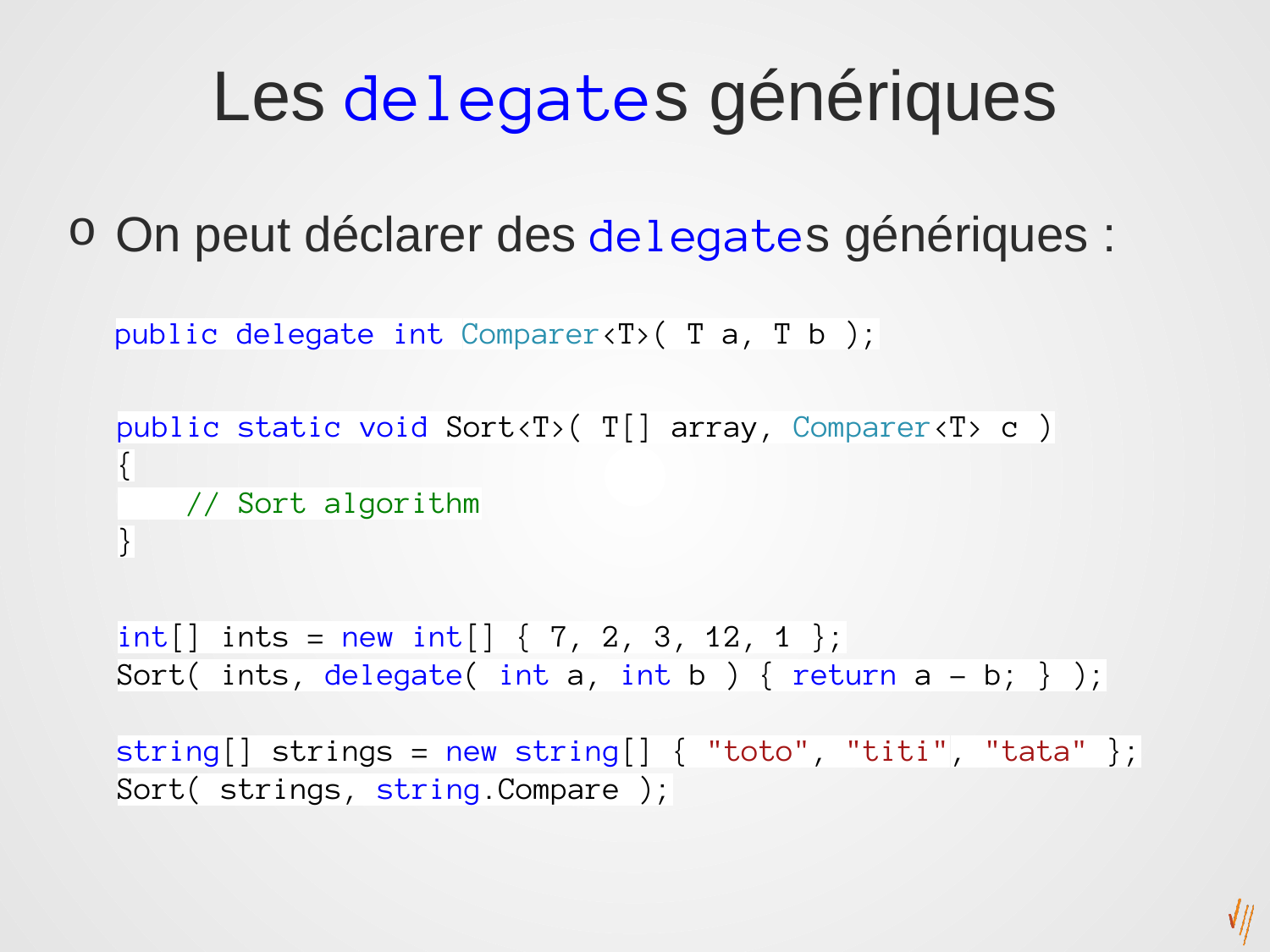

# Les delegates génériques
On peut déclarer des delegates génériques :

public delegate int Comparer<T>( T a, T b );
public static void Sort<T>( T[] array, Comparer<T> c )
{
    // Sort algorithm
}
int[] ints = new int[] { 7, 2, 3, 12, 1 };
Sort( ints, delegate( int a, int b ) { return a - b; } );

string[] strings = new string[] { "toto", "titi", "tata" };
Sort( strings, string.Compare );